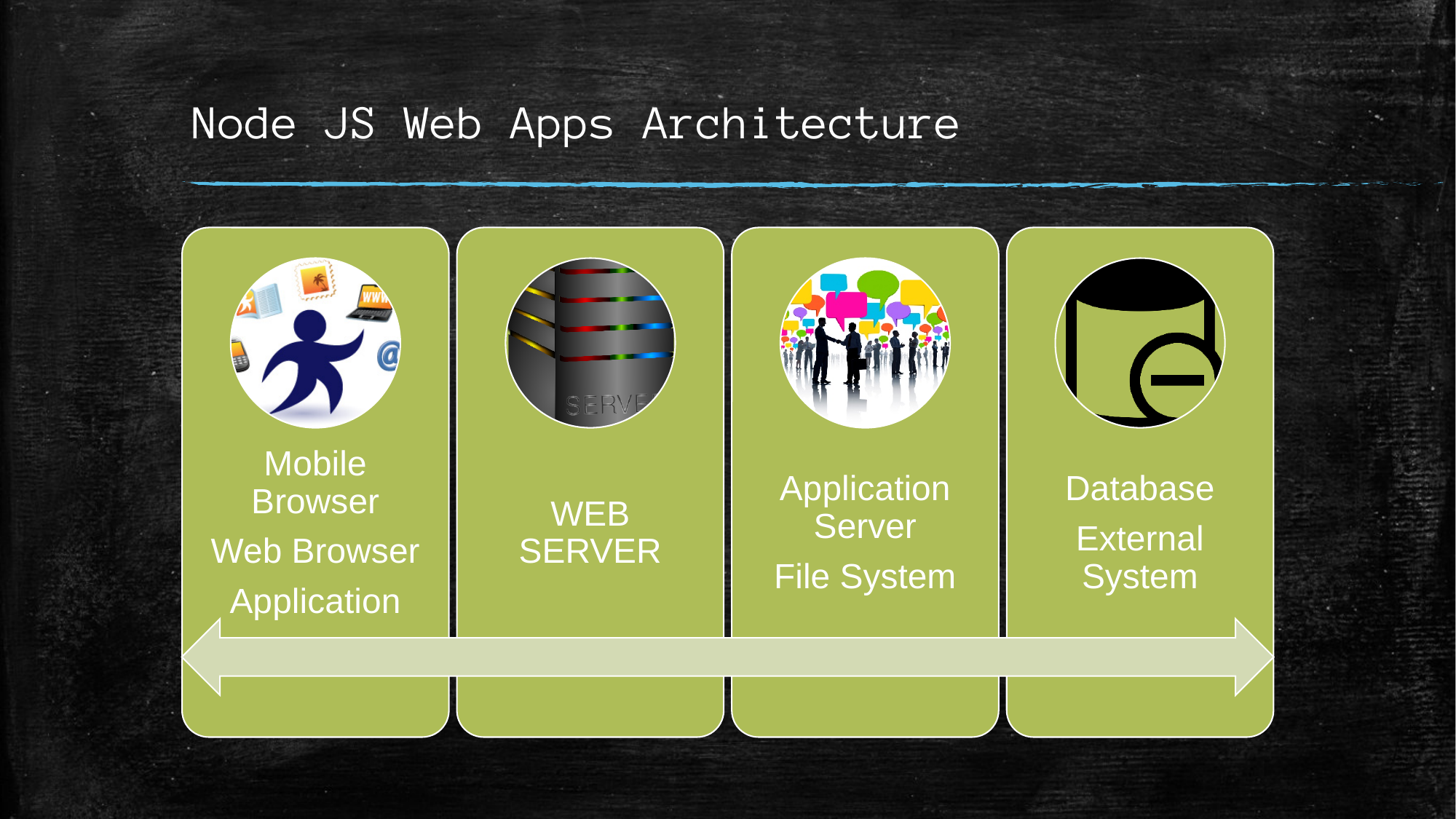

# Node JS Web Apps Architecture
Mobile Browser
Web Browser
Application
WEB SERVER
Application Server
File System
Database
External System